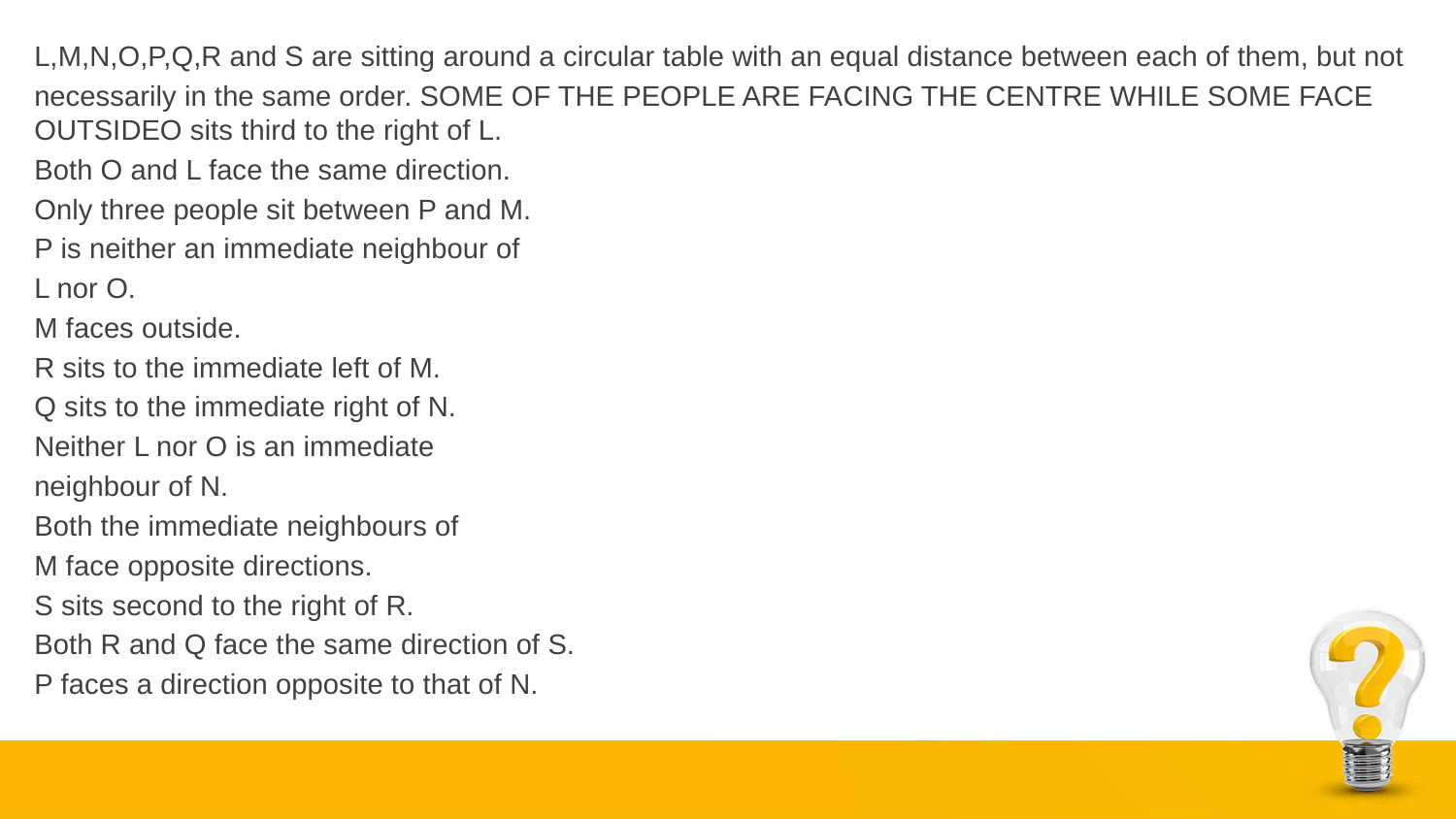

L,M,N,O,P,Q,R and S are sitting around a circular table with an equal distance between each of them, but not
necessarily in the same order. SOME OF THE PEOPLE ARE FACING THE CENTRE WHILE SOME FACE OUTSIDEO sits third to the right of L.
Both O and L face the same direction.
Only three people sit between P and M.
P is neither an immediate neighbour of
L nor O.
M faces outside.
R sits to the immediate left of M.
Q sits to the immediate right of N.
Neither L nor O is an immediate
neighbour of N.
Both the immediate neighbours of
M face opposite directions.
S sits second to the right of R.
Both R and Q face the same direction of S.
P faces a direction opposite to that of N.